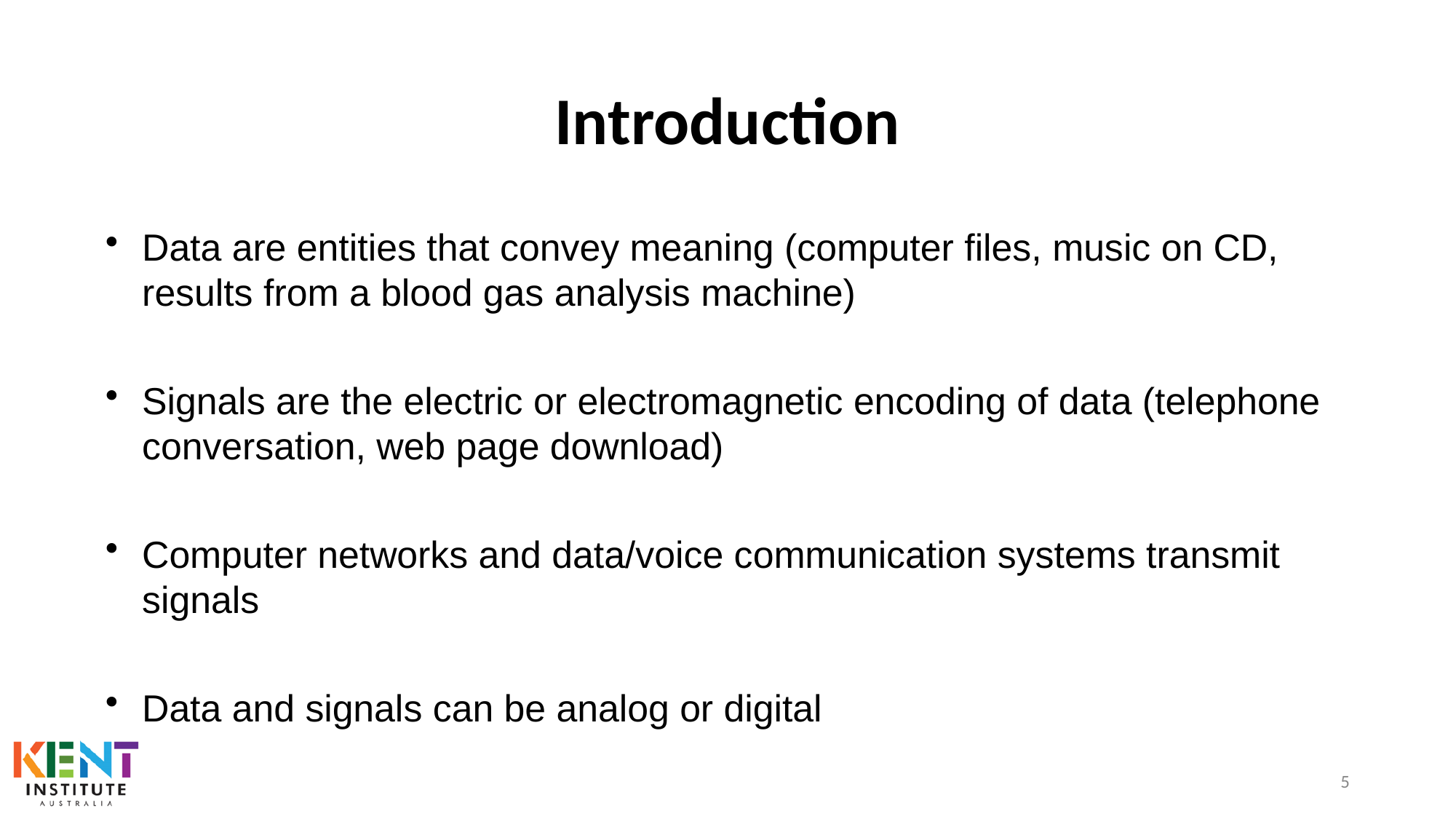

# Introduction
Data are entities that convey meaning (computer files, music on CD, results from a blood gas analysis machine)

Signals are the electric or electromagnetic encoding of data (telephone conversation, web page download)

Computer networks and data/voice communication systems transmit signals

Data and signals can be analog or digital
5